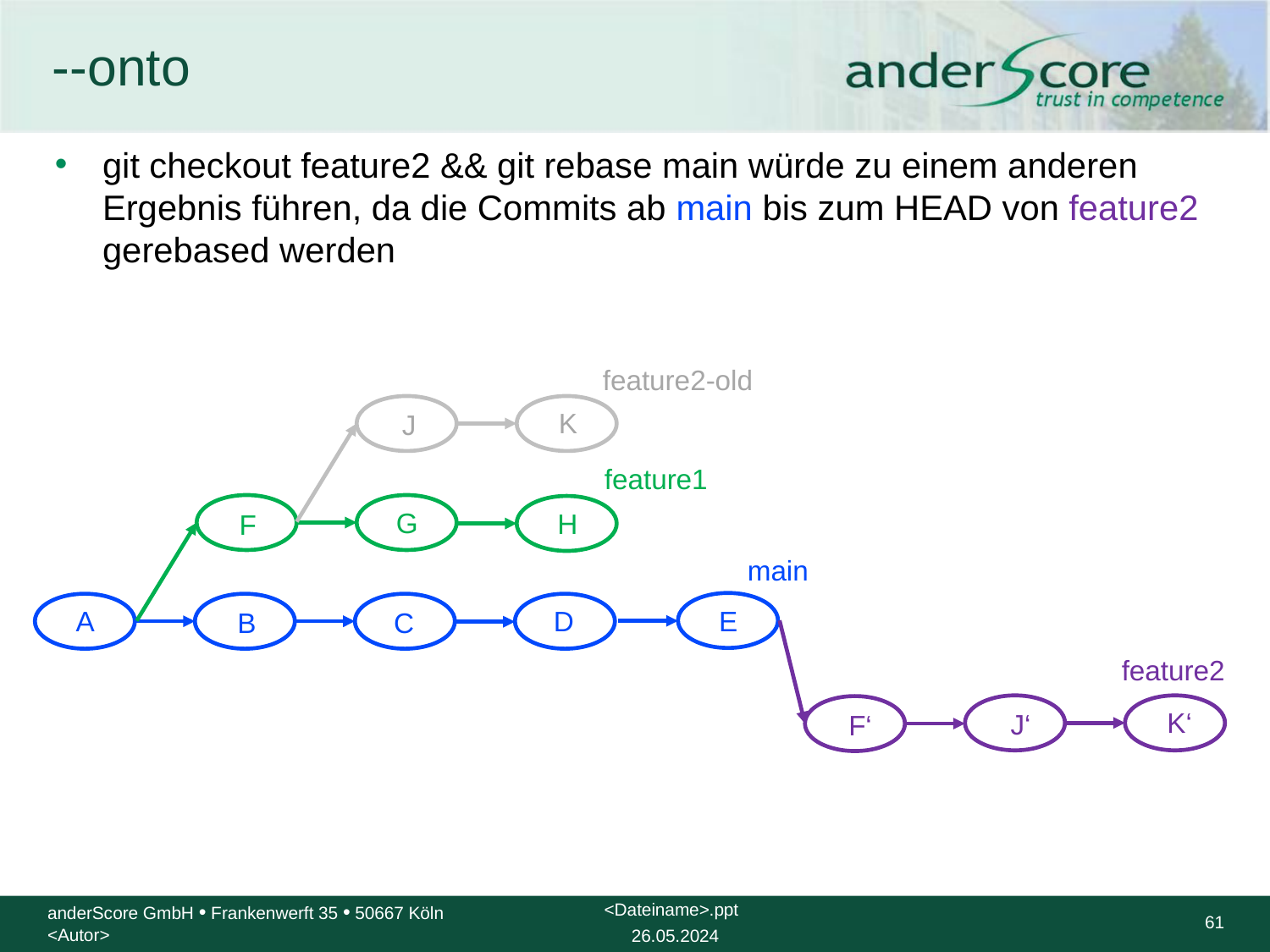

# --onto
git checkout feature2 && git rebase main würde zu einem anderen Ergebnis führen, da die Commits ab main bis zum HEAD von feature2 gerebased werden
feature2-old

K
J
feature1

G
H
F
main

A
D
E
C
B
feature2

K‘
J‘
F‘